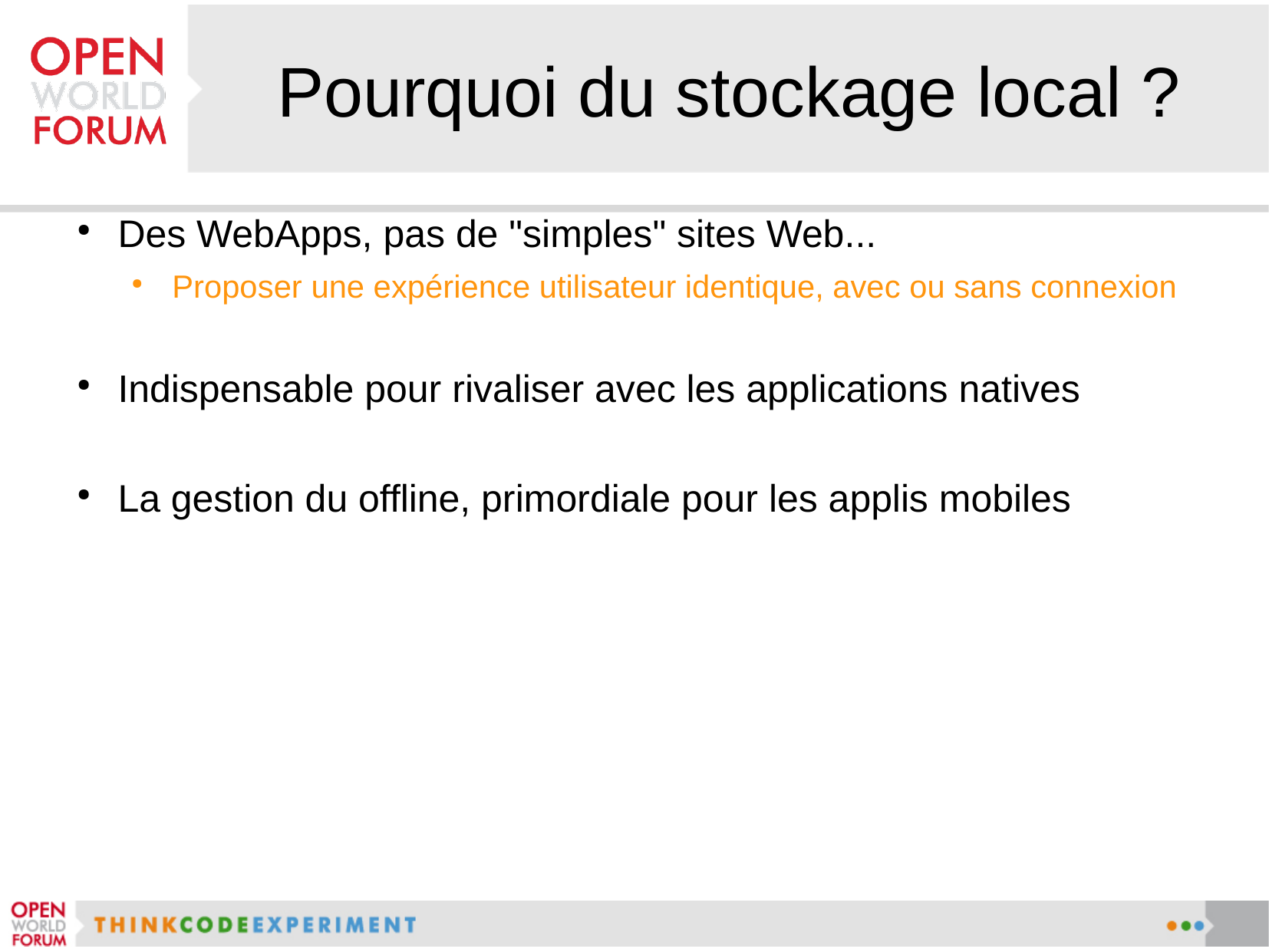

# Pourquoi du stockage local ?
Des WebApps, pas de "simples" sites Web...
Proposer une expérience utilisateur identique, avec ou sans connexion

Indispensable pour rivaliser avec les applications natives

La gestion du offline, primordiale pour les applis mobiles